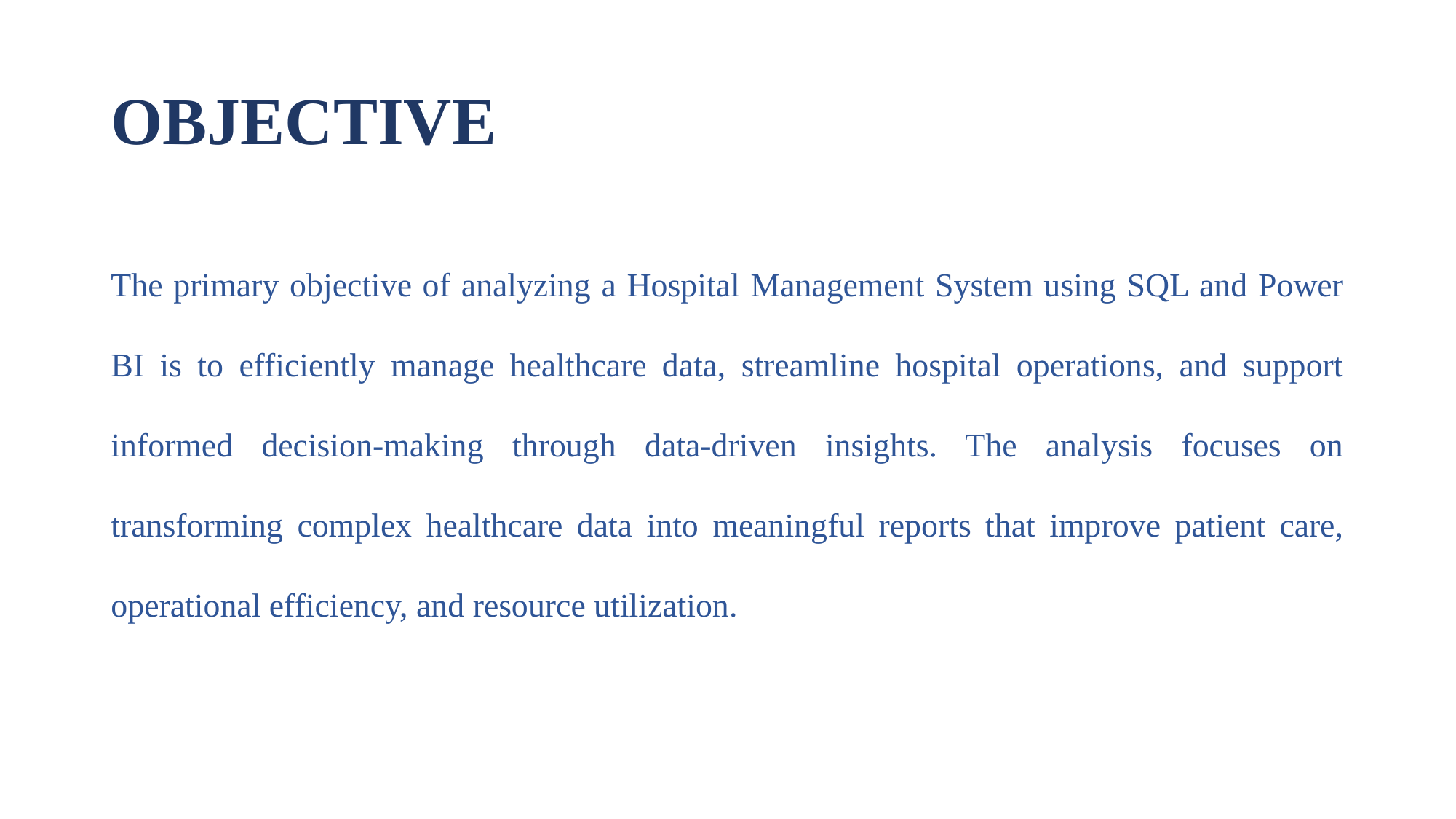

# OBJECTIVE
The primary objective of analyzing a Hospital Management System using SQL and Power BI is to efficiently manage healthcare data, streamline hospital operations, and support informed decision-making through data-driven insights. The analysis focuses on transforming complex healthcare data into meaningful reports that improve patient care, operational efficiency, and resource utilization.